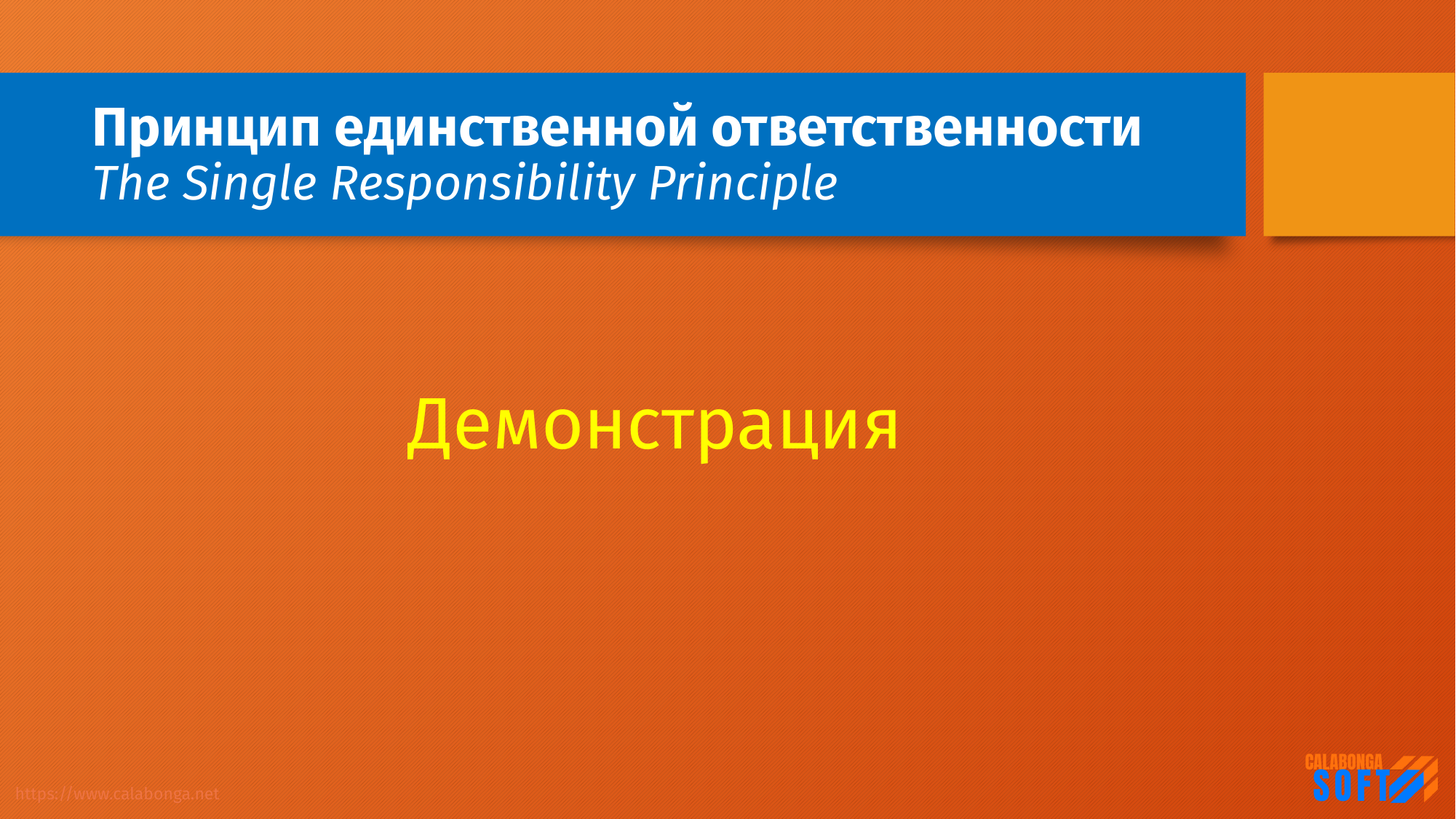

# Принцип единственной ответственности The Single Responsibility Principle
Демонстрация